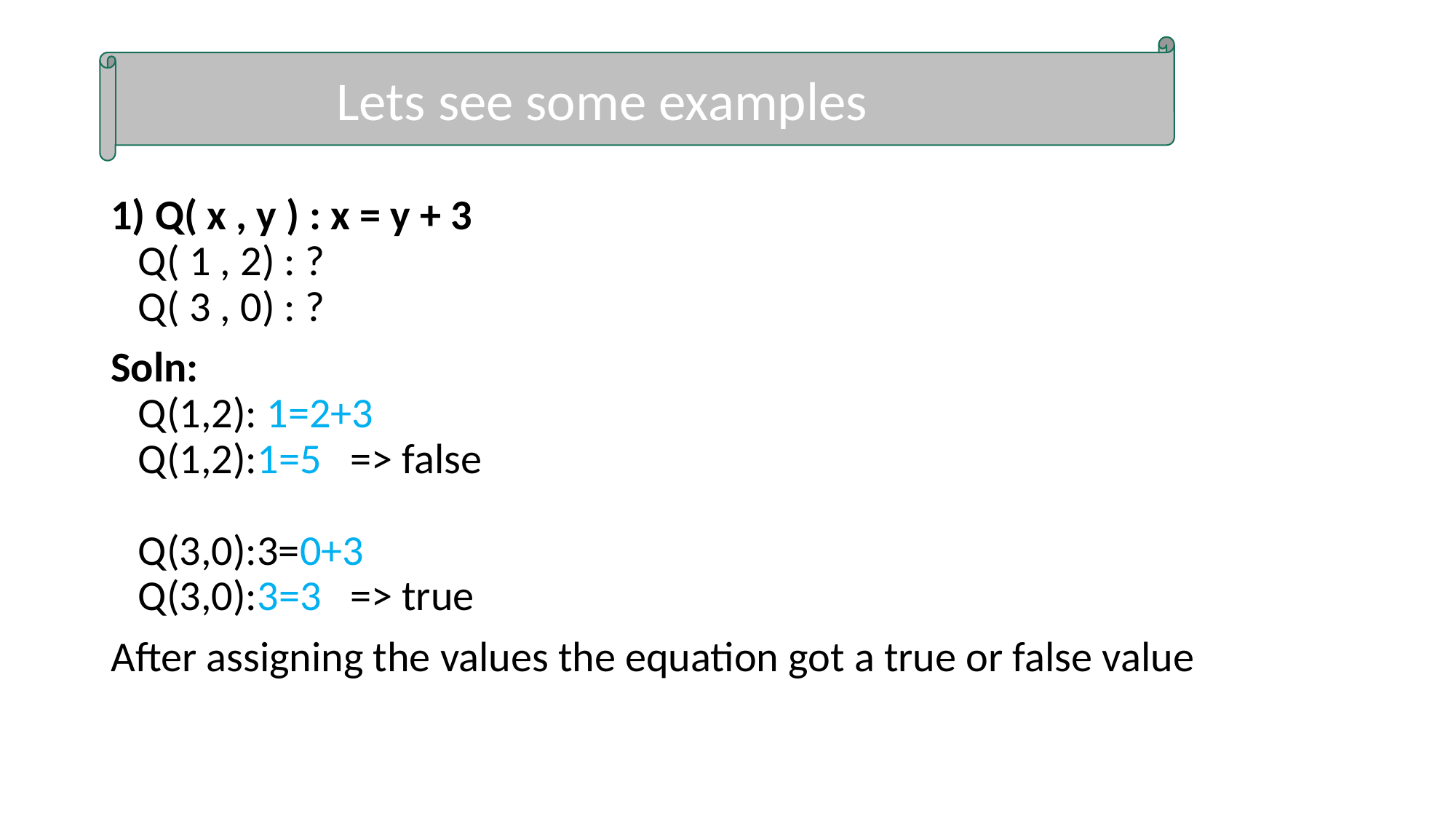

Lets see some examples
1) Q( x , y ) : x = y + 3 
Q( 1 , 2) : ?   
Q( 3 , 0) : ?
Soln: 
Q(1,2): 1=2+3 
Q(1,2):1=5   => false 
Q(3,0):3=0+3 
Q(3,0):3=3   => true
After assigning the values the equation got a true or false value